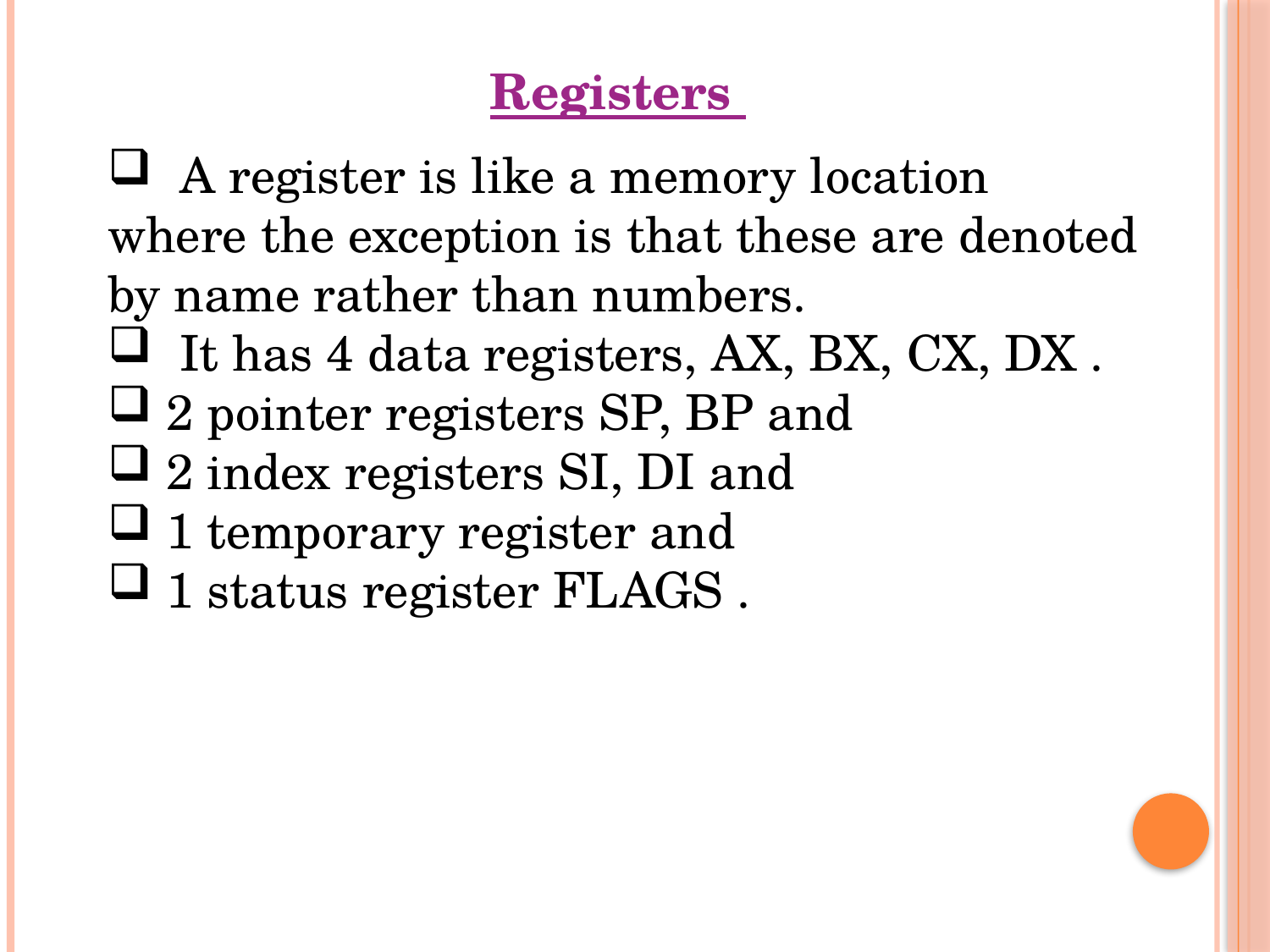

Registers
  A register is like a memory location where the exception is that these are denoted by name rather than numbers.
  It has 4 data registers, AX, BX, CX, DX .
 2 pointer registers SP, BP and
 2 index registers SI, DI and
 1 temporary register and
 1 status register FLAGS .